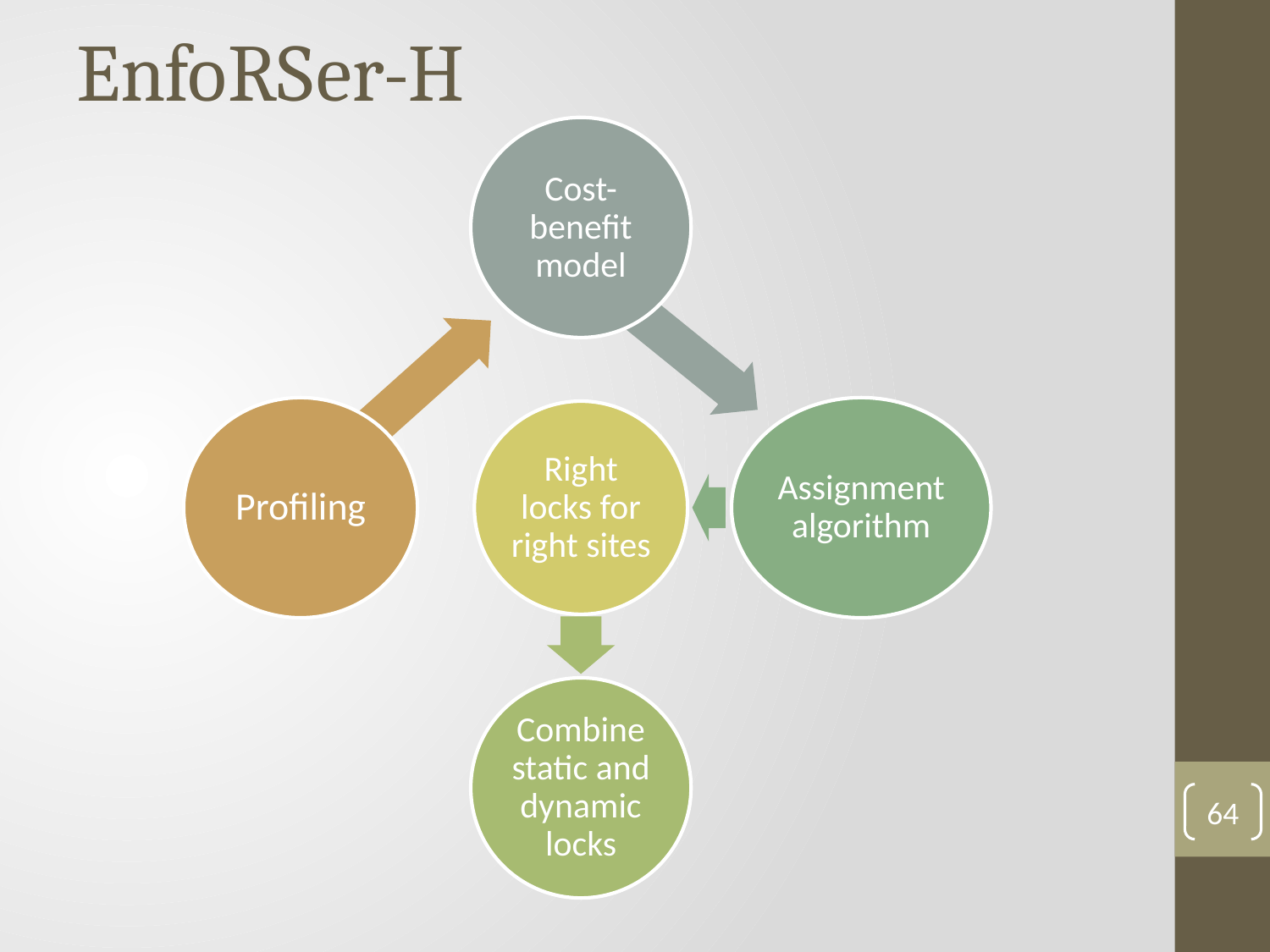

# EnfoRSer-H
Right locks for right sites

Cost-benefit model

Assignment algorithm

Combine static and dynamic locks

Profiling
64